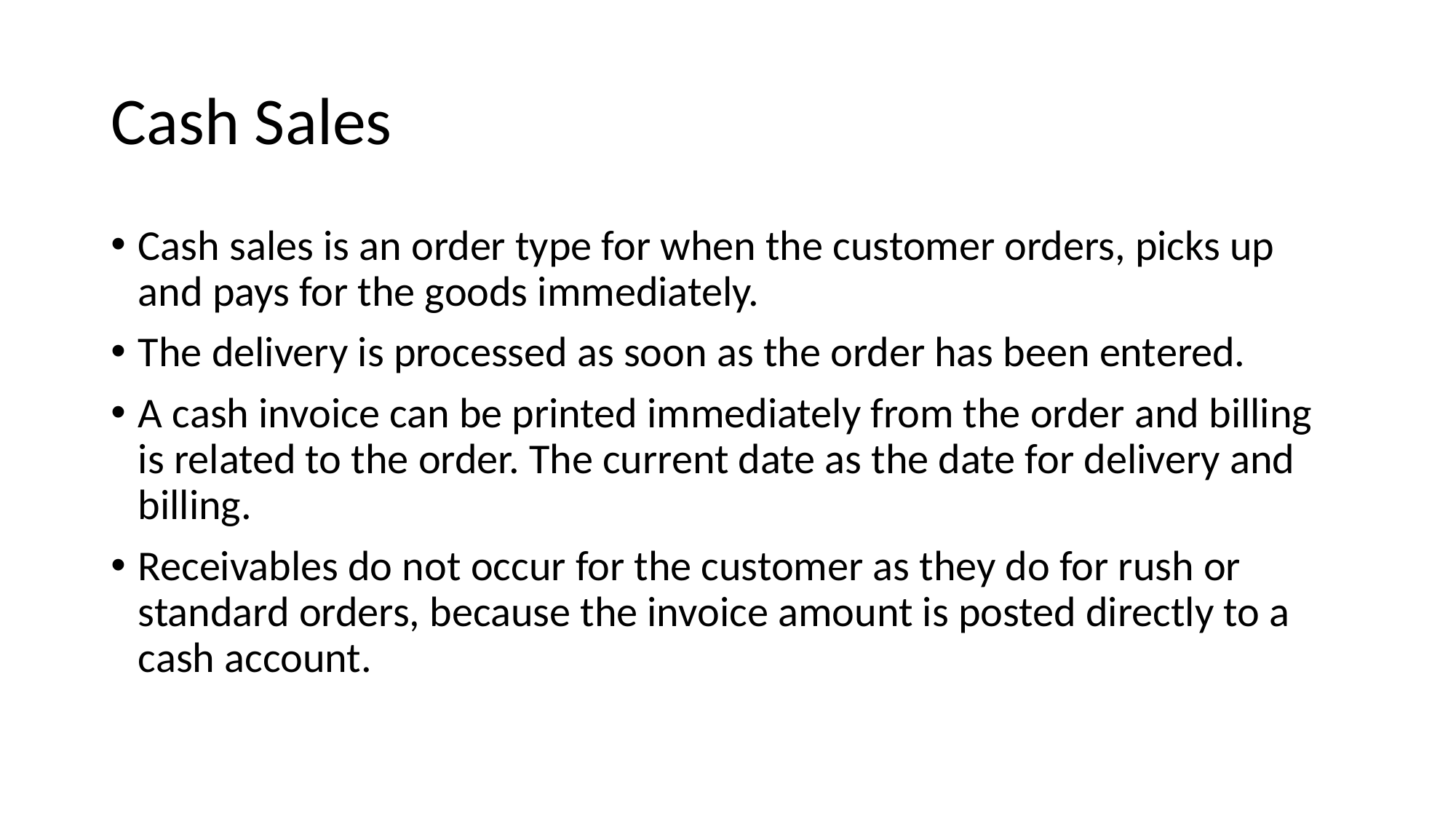

# Cash Sales
Cash sales is an order type for when the customer orders, picks up and pays for the goods immediately.
The delivery is processed as soon as the order has been entered.
A cash invoice can be printed immediately from the order and billing is related to the order. The current date as the date for delivery and billing.
Receivables do not occur for the customer as they do for rush or standard orders, because the invoice amount is posted directly to a cash account.